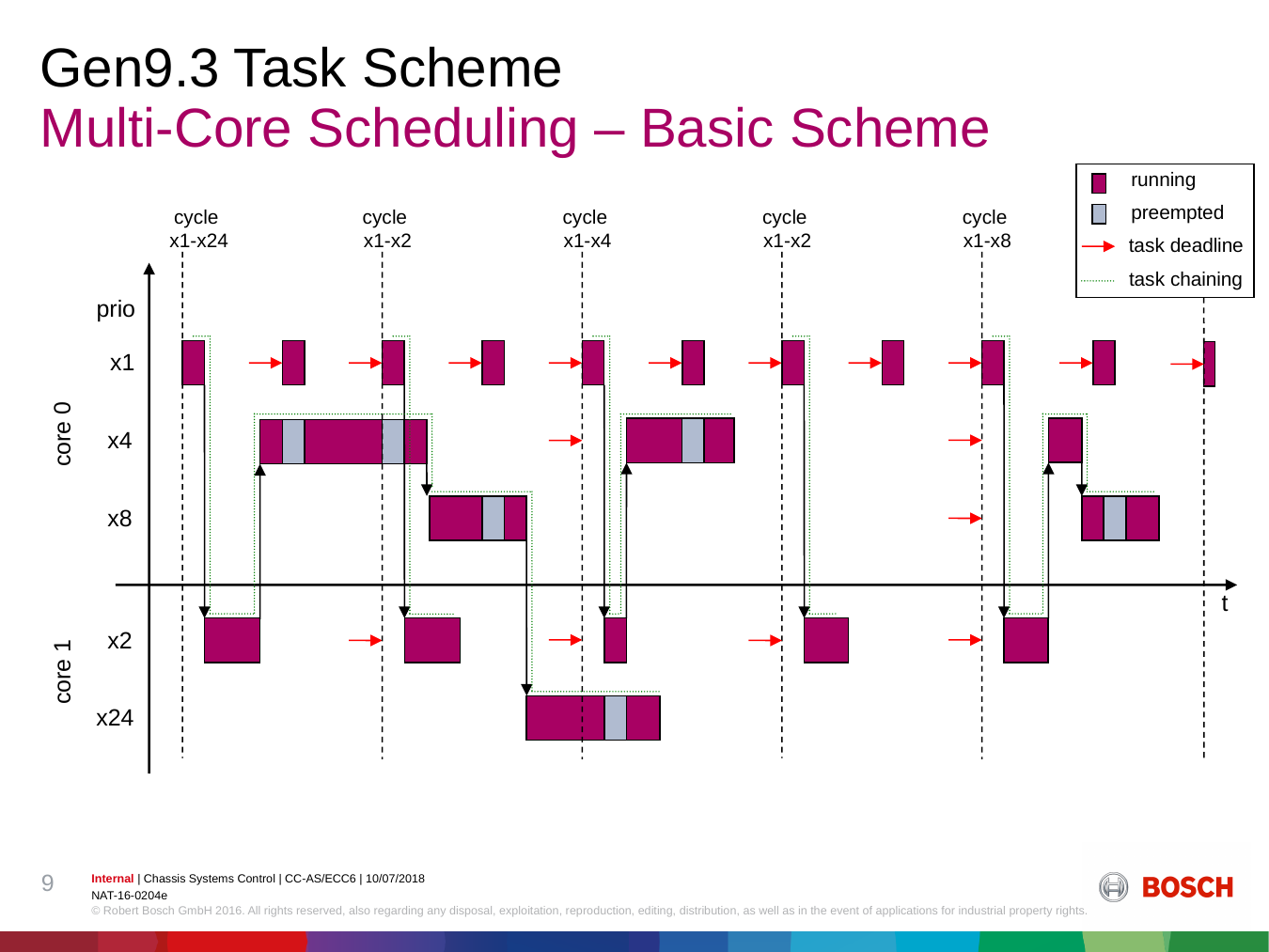

Gen9.3 Task Scheme

# Multi-Core Scheduling – Basic Scheme
running

preempted
cycle
x1-x24
cycle
x1-x2
cycle
x1-x4
cycle
x1-x2
cycle
x1-x8

task deadline

task chaining

prio

x1

core 0

x4

x8

t

x2

core 1

x24

9
Internal | Chassis Systems Control | CC-AS/ECC6 | 10/07/2018
NAT-16-0204e
© Robert Bosch GmbH 2016. All rights reserved, also regarding any disposal, exploitation, reproduction, editing, distribution, as well as in the event of applications for industrial property rights.